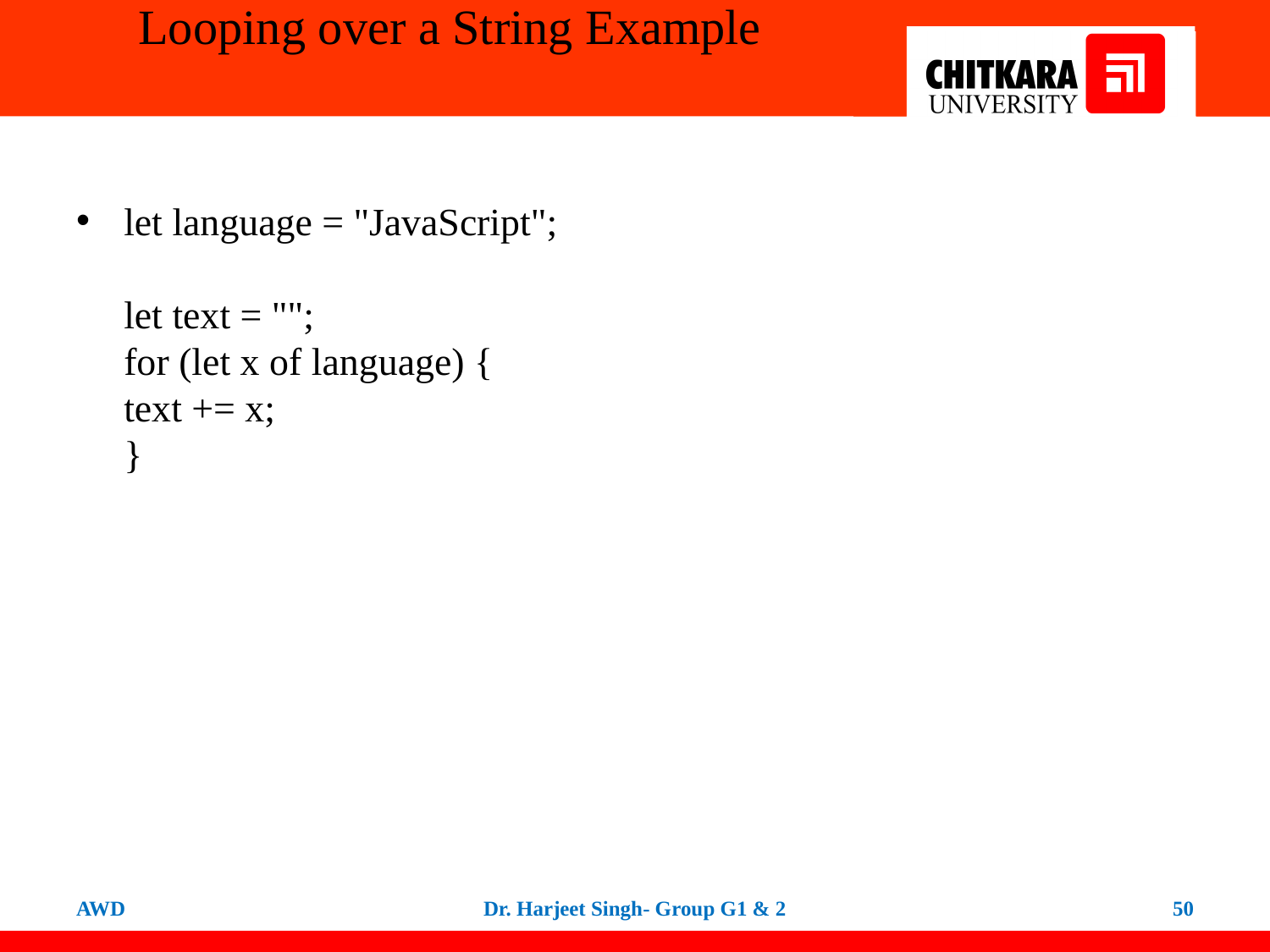

# Looping over a String Example
let language = "JavaScript";
let text = "";
for (let x of language) {
text += x;
}
AWD
Dr. Harjeet Singh- Group G1 & 2
50